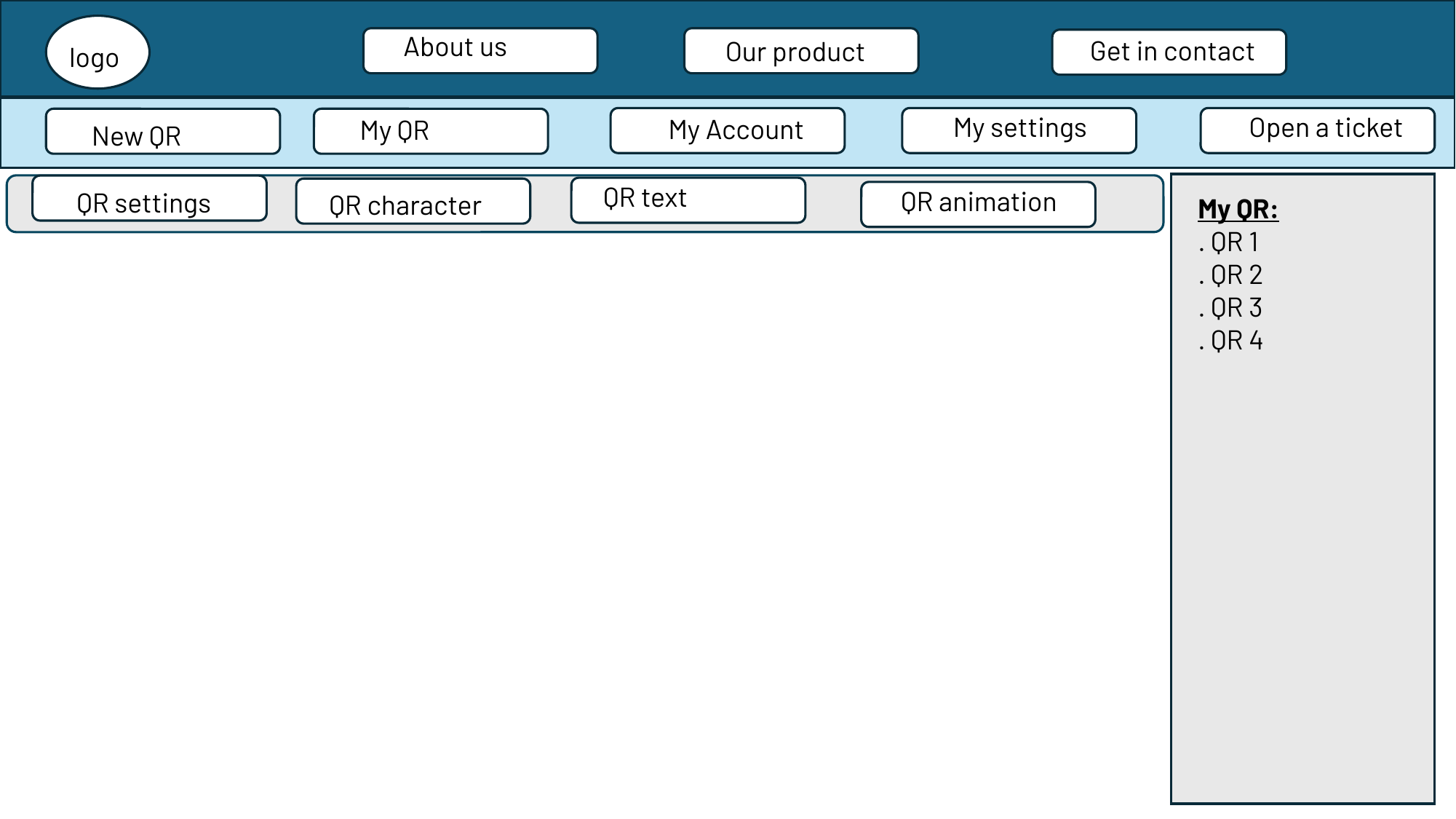

About us
Get in contact

Our product

logo

My settings
Open a ticket
My Account
My QR

New QR

QR text

QR animation
QR settings

QR character
My QR:
. QR 1
. QR 2
. QR 3
. QR 4